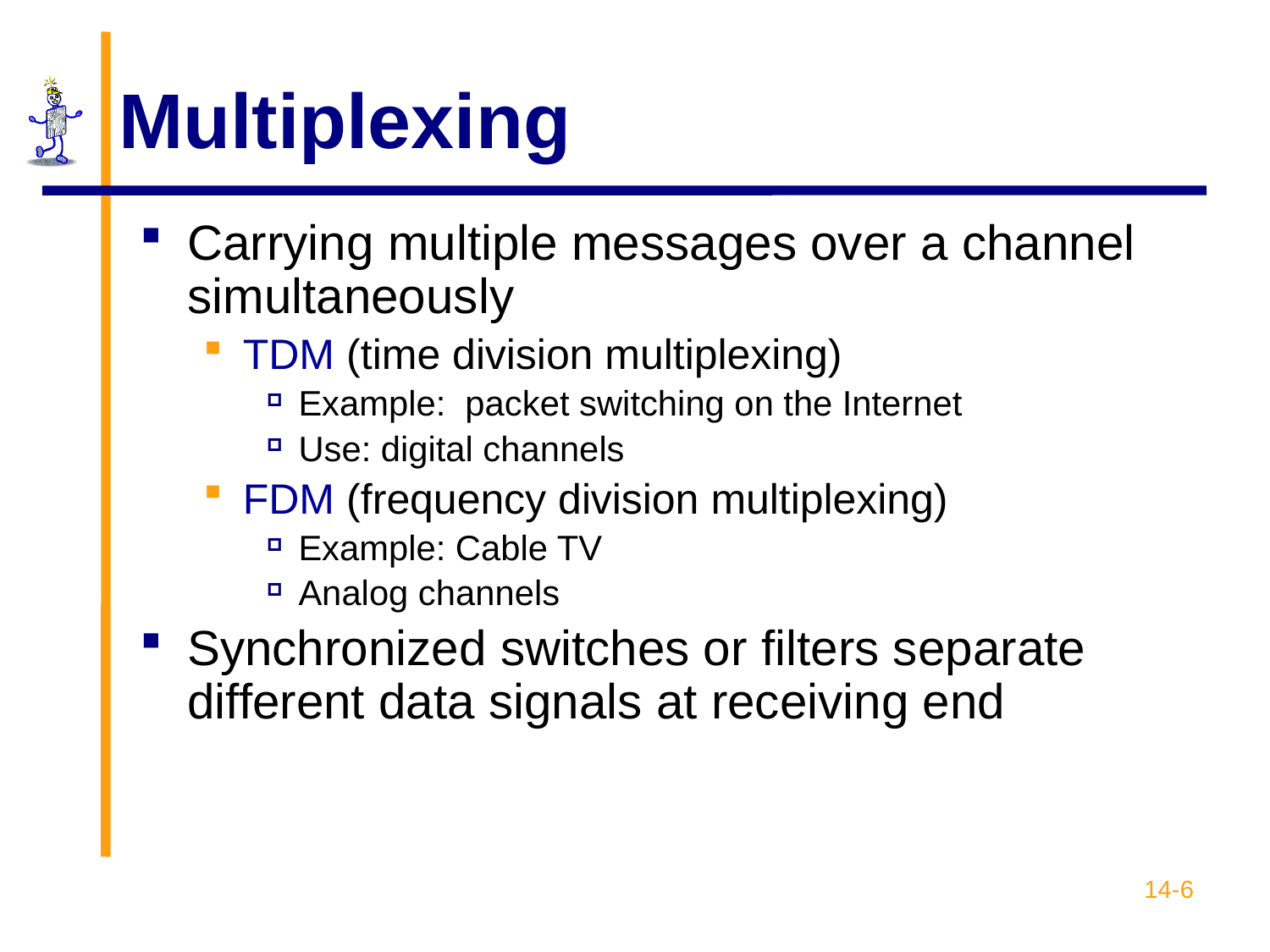

# Multiplexing
Carrying multiple messages over a channel simultaneously
TDM (time division multiplexing)
Example:  packet switching on the Internet
Use: digital channels
FDM (frequency division multiplexing)
Example: Cable TV
Analog channels
Synchronized switches or filters separate different data signals at receiving end

14-6